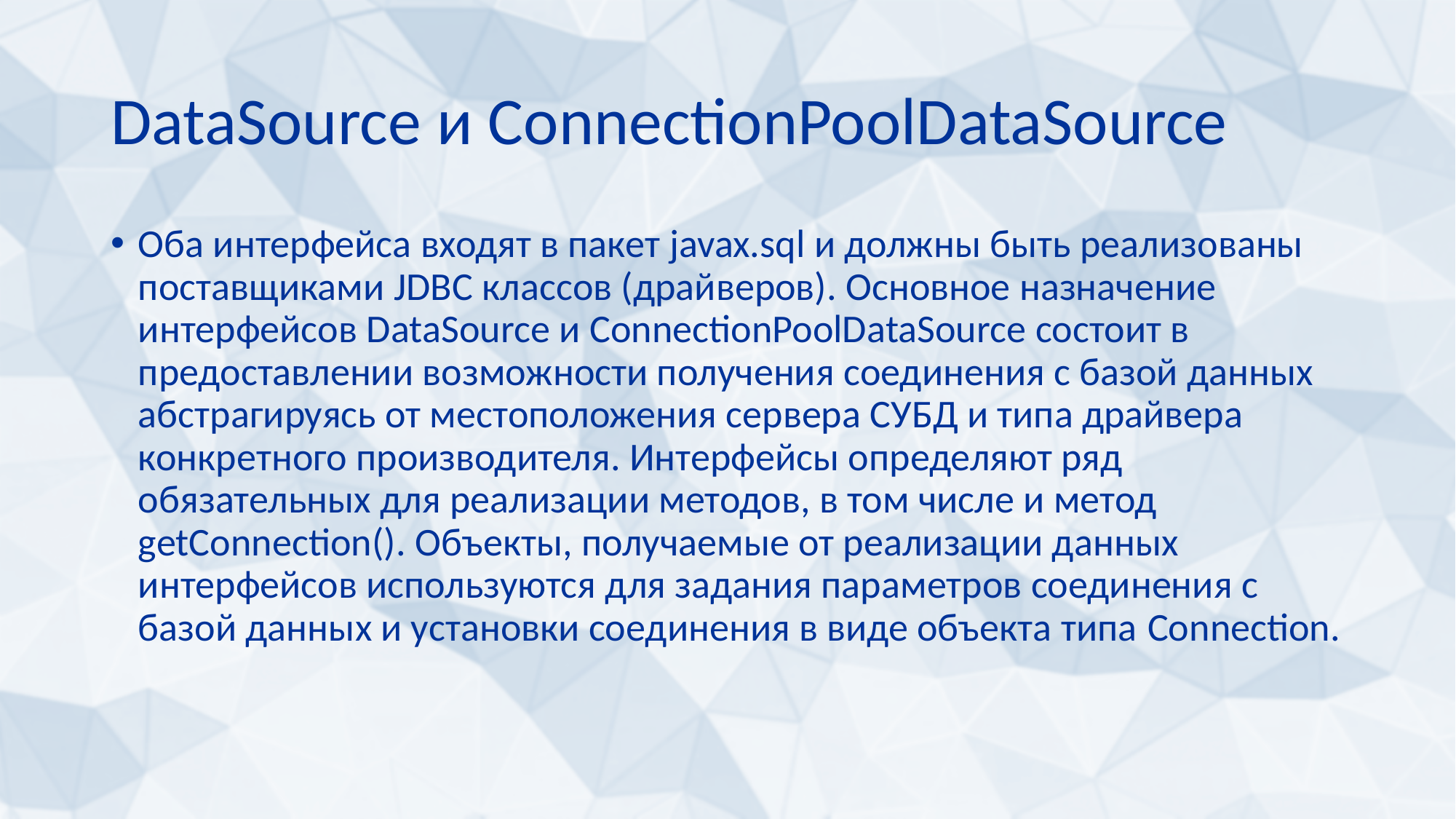

# DataSource и ConnectionPoolDataSource
Оба интерфейса входят в пакет javax.sql и должны быть реализованы поставщиками JDBC классов (драйверов). Основное назначение интерфейсов DataSource и ConnectionPoolDataSource состоит в предоставлении возможности получения соединения с базой данных абстрагируясь от местоположения сервера СУБД и типа драйвера конкретного производителя. Интерфейсы определяют ряд обязательных для реализации методов, в том числе и метод getConnection(). Объекты, получаемые от реализации данных интерфейсов используются для задания параметров соединения с базой данных и установки соединения в виде объекта типа Connection.